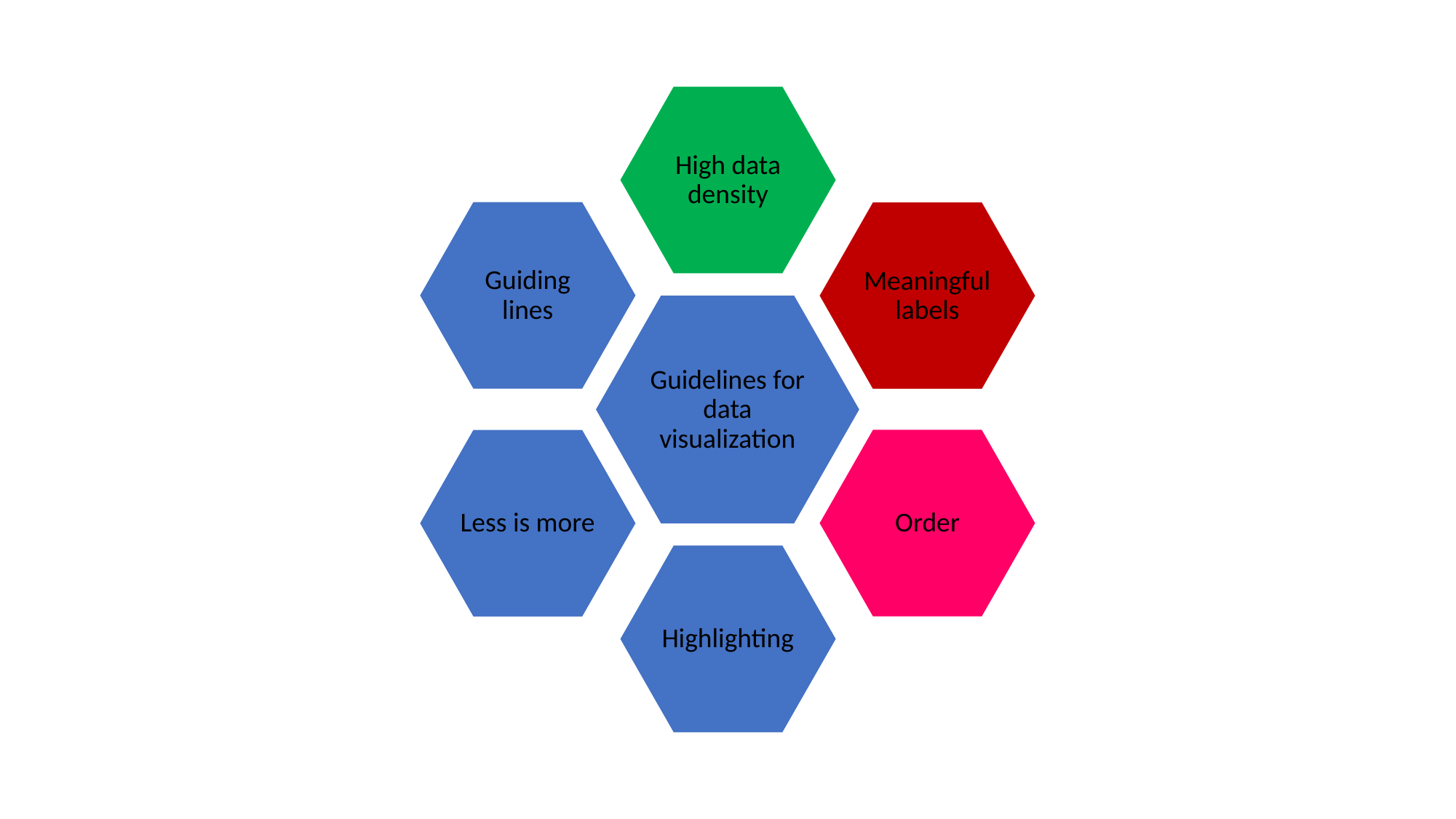

Guidelines for data visualization
High data density
Meaningful labels
Order
Highlighting
Less is more
Guiding lines